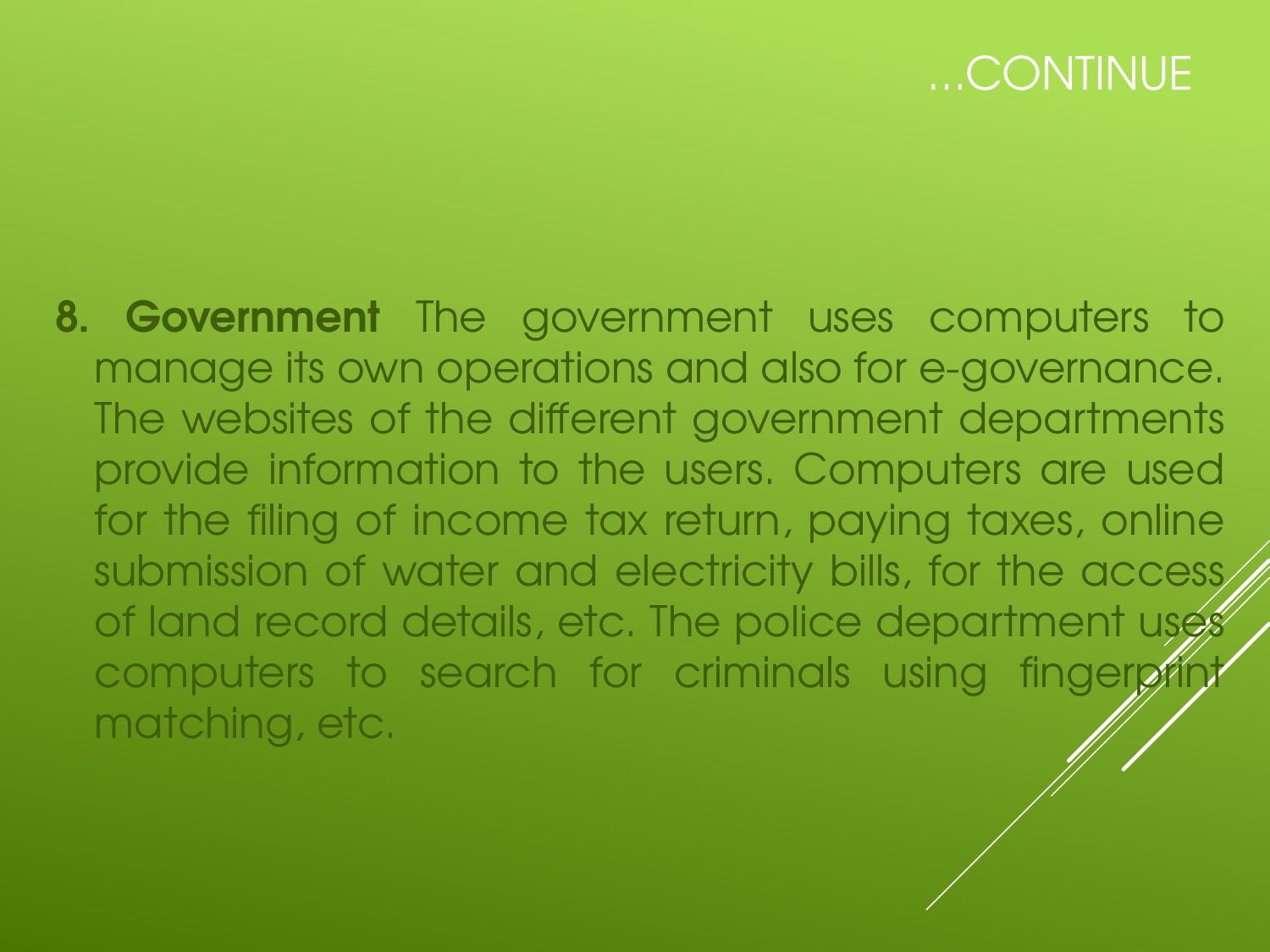

# …Continue
8. Government The government uses computers to manage its own operations and also for e-governance. The websites of the different government departments provide information to the users. Computers are used for the filing of income tax return, paying taxes, online submission of water and electricity bills, for the access of land record details, etc. The police department uses computers to search for criminals using fingerprint matching, etc.